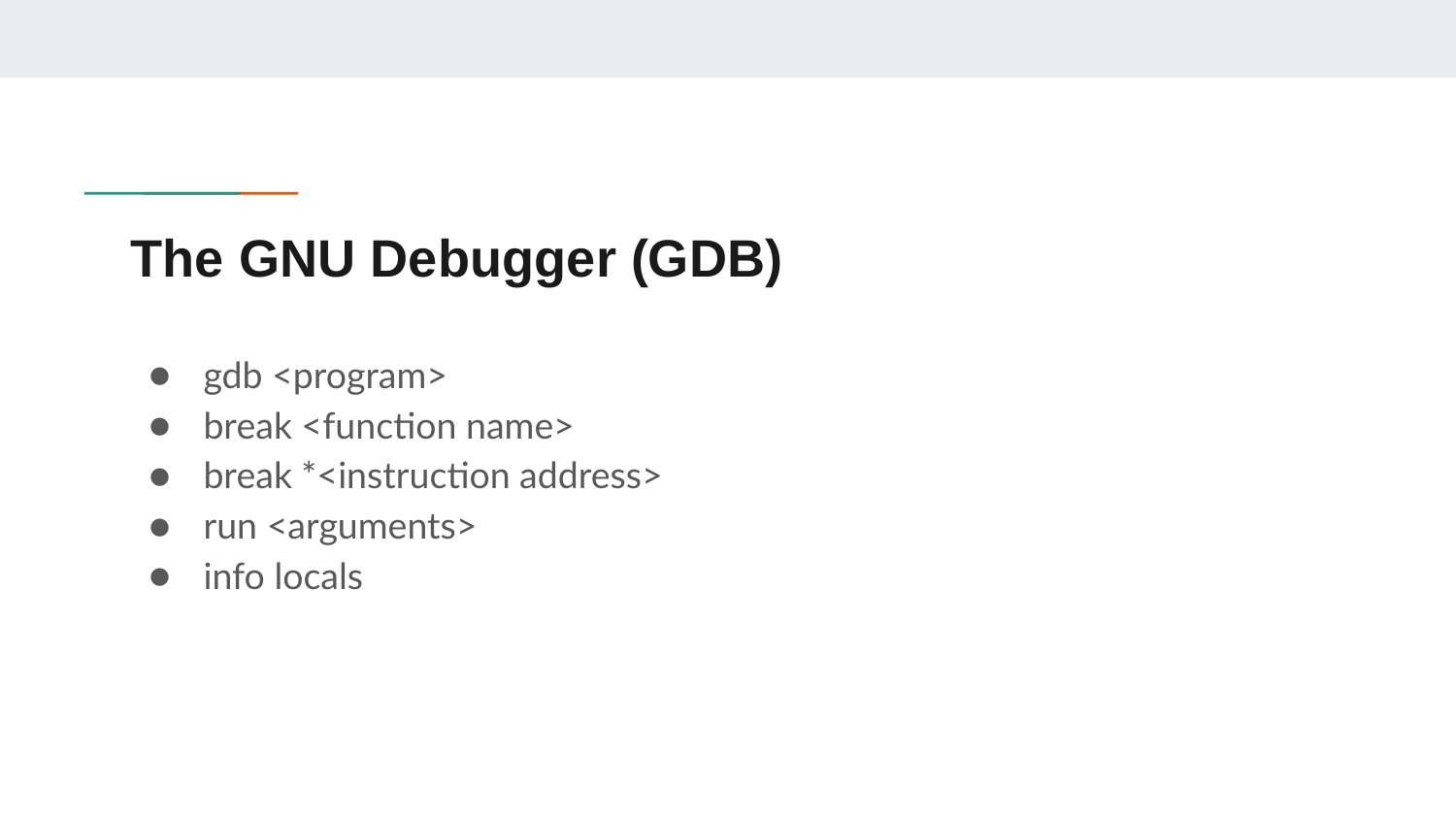

# The GNU Debugger (GDB)
gdb <program>
break <function name>
break *<instruction address>
run <arguments>
info locals